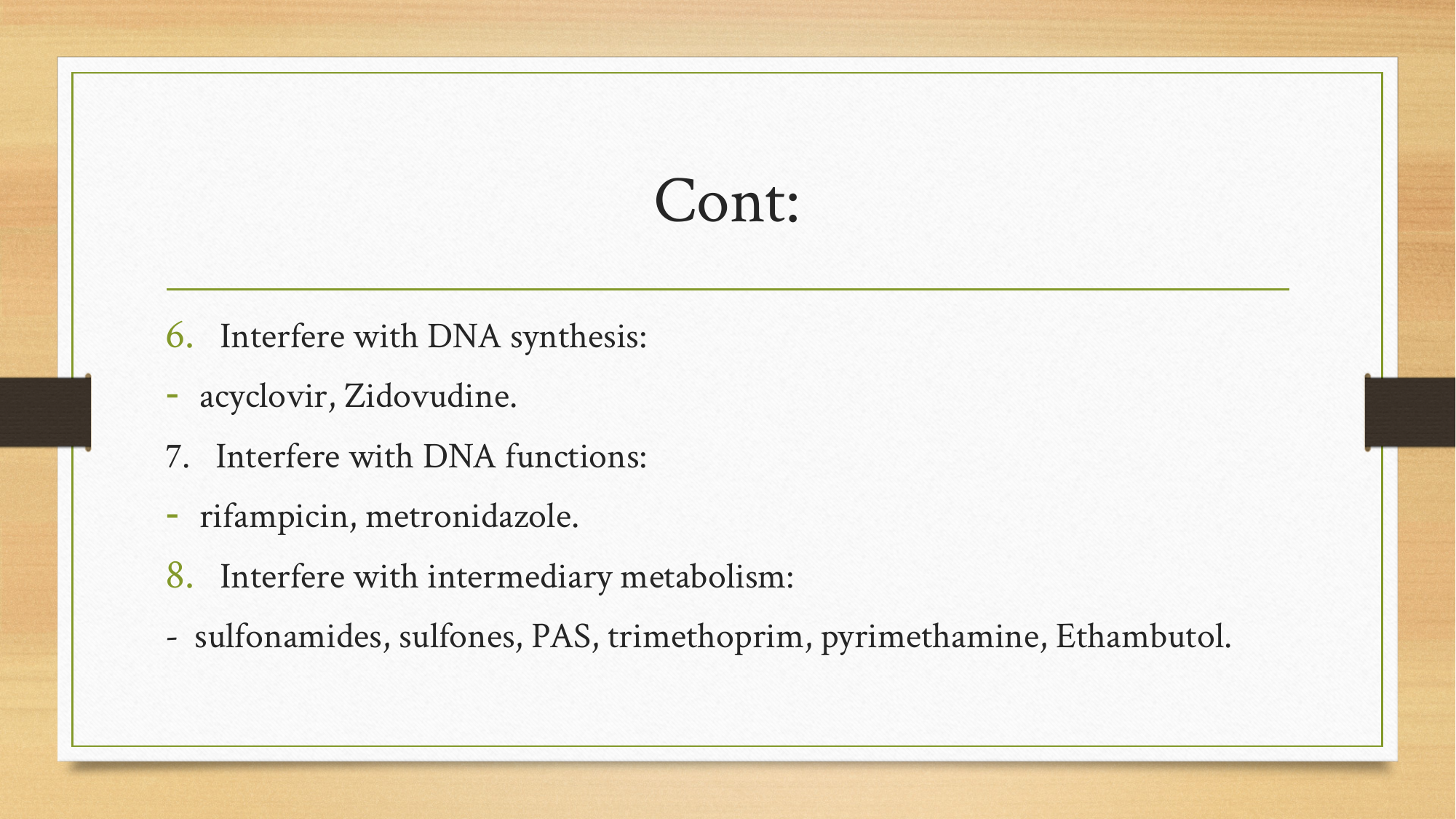

# Cont:
Interfere with DNA synthesis:
acyclovir, Zidovudine.
7.   Interfere with DNA functions:
rifampicin, metronidazole.
Interfere with intermediary metabolism:
-  sulfonamides, sulfones, PAS, trimethoprim, pyrimethamine, Ethambutol.